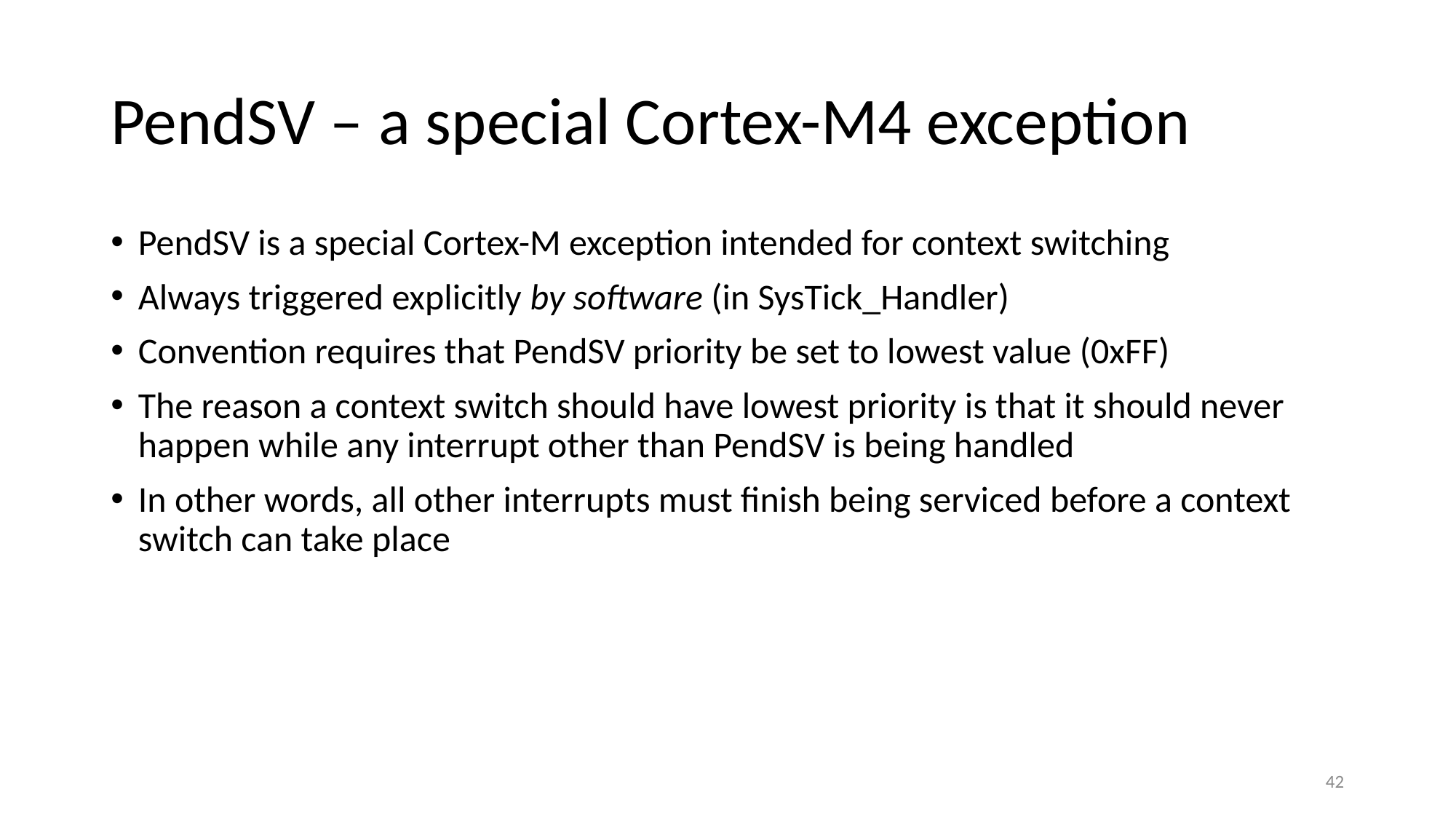

# PendSV – a special Cortex-M4 exception
PendSV is a special Cortex-M exception intended for context switching
Always triggered explicitly by software (in SysTick_Handler)
Convention requires that PendSV priority be set to lowest value (0xFF)
The reason a context switch should have lowest priority is that it should never happen while any interrupt other than PendSV is being handled
In other words, all other interrupts must finish being serviced before a context switch can take place
42